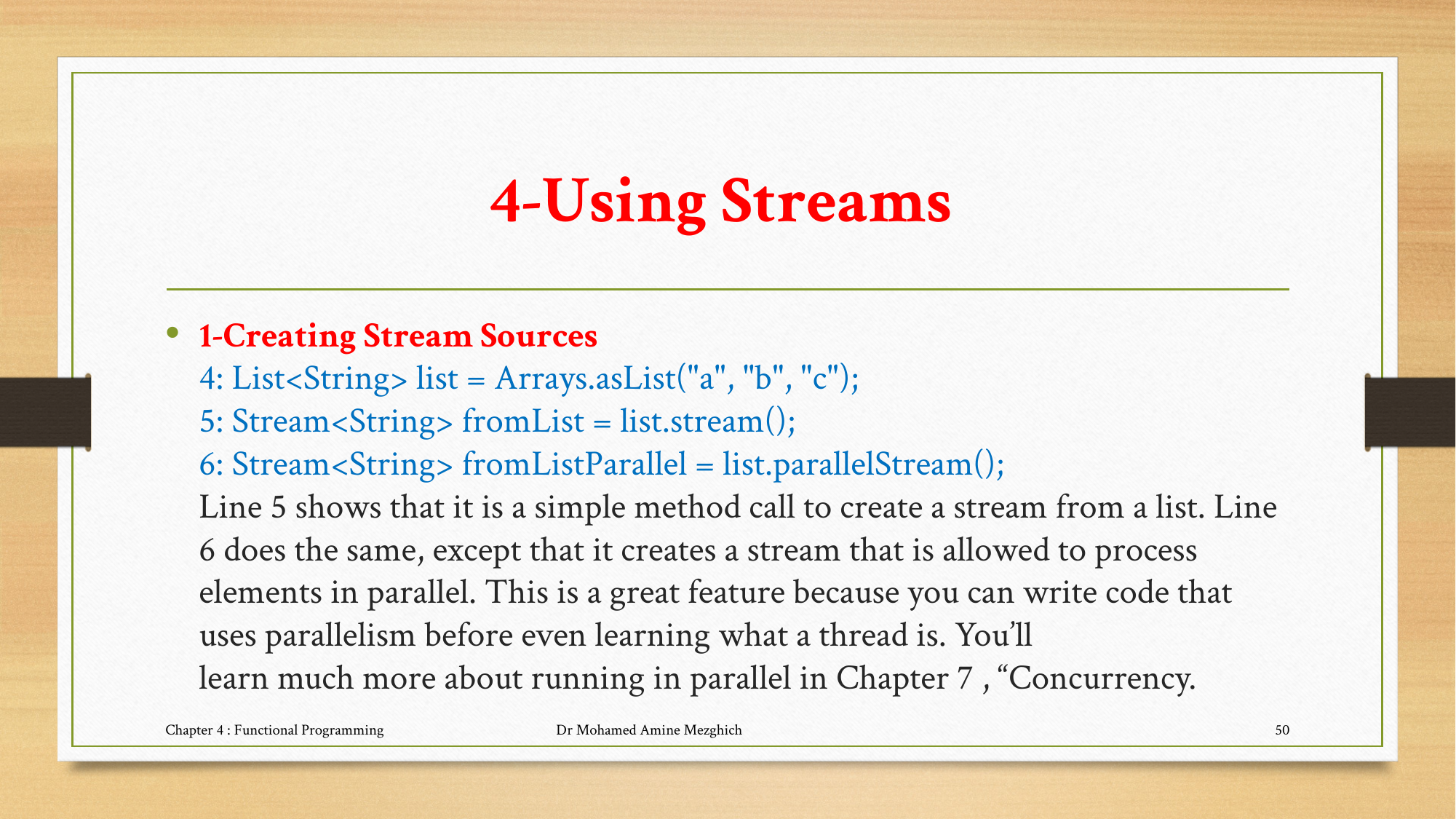

# 4-Using Streams
1-Creating Stream Sources
4: List<String> list = Arrays.asList("a", "b", "c");
5: Stream<String> fromList = list.stream();
6: Stream<String> fromListParallel = list.parallelStream();
Line 5 shows that it is a simple method call to create a stream from a list. Line 6 does the same, except that it creates a stream that is allowed to process elements in parallel. This is a great feature because you can write code that uses parallelism before even learning what a thread is. You’ll
learn much more about running in parallel in Chapter 7 , “Concurrency.
Chapter 4 : Functional Programming                                                  Dr Mohamed Amine Mezghich
50